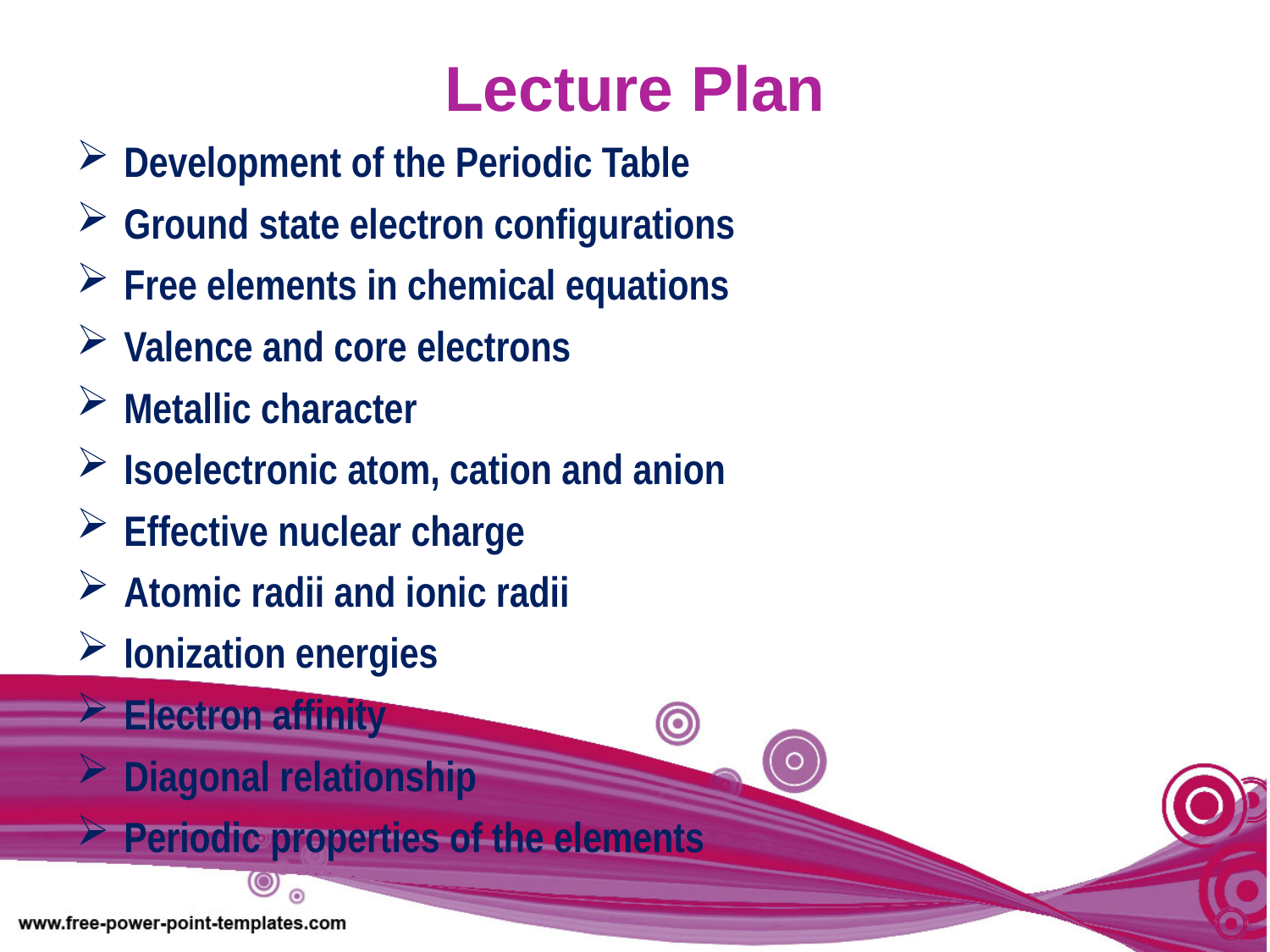

# Lecture Plan
Development of the Periodic Table
Ground state electron configurations
Free elements in chemical equations
Valence and core electrons
Metallic character
Isoelectronic atom, cation and anion
Effective nuclear charge
Atomic radii and ionic radii
Ionization energies
Electron affinity
Diagonal relationship
Periodic properties of the elements